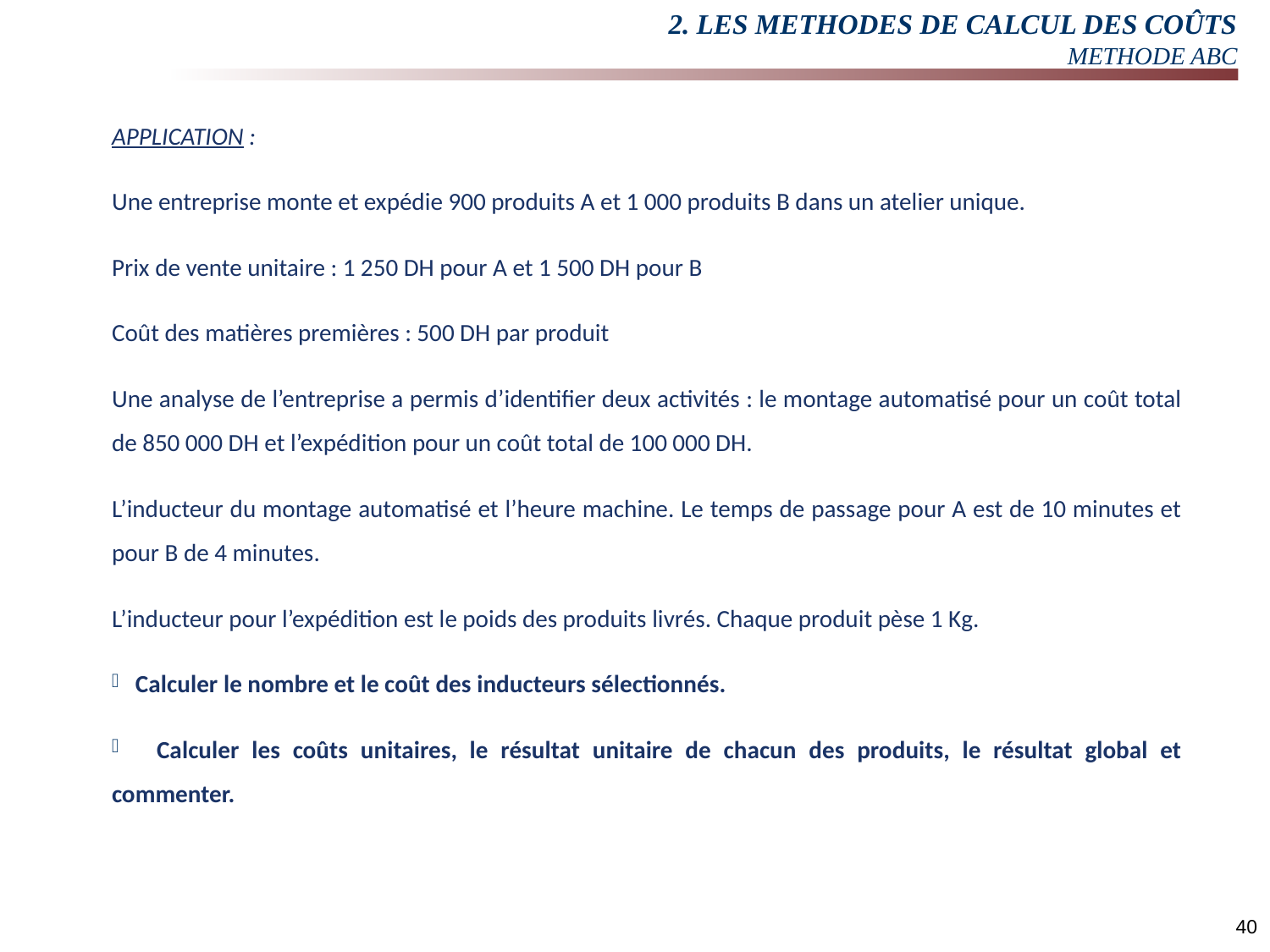

# 2. LES METHODES DE CALCUL DES COÛTS METHODE ABC
APPLICATION :
Une entreprise monte et expédie 900 produits A et 1 000 produits B dans un atelier unique.
Prix de vente unitaire : 1 250 DH pour A et 1 500 DH pour B
Coût des matières premières : 500 DH par produit
Une analyse de l’entreprise a permis d’identifier deux activités : le montage automatisé pour un coût total de 850 000 DH et l’expédition pour un coût total de 100 000 DH.
L’inducteur du montage automatisé et l’heure machine. Le temps de passage pour A est de 10 minutes et pour B de 4 minutes.
L’inducteur pour l’expédition est le poids des produits livrés. Chaque produit pèse 1 Kg.
   Calculer le nombre et le coût des inducteurs sélectionnés.
   Calculer les coûts unitaires, le résultat unitaire de chacun des produits, le résultat global et commenter.

40